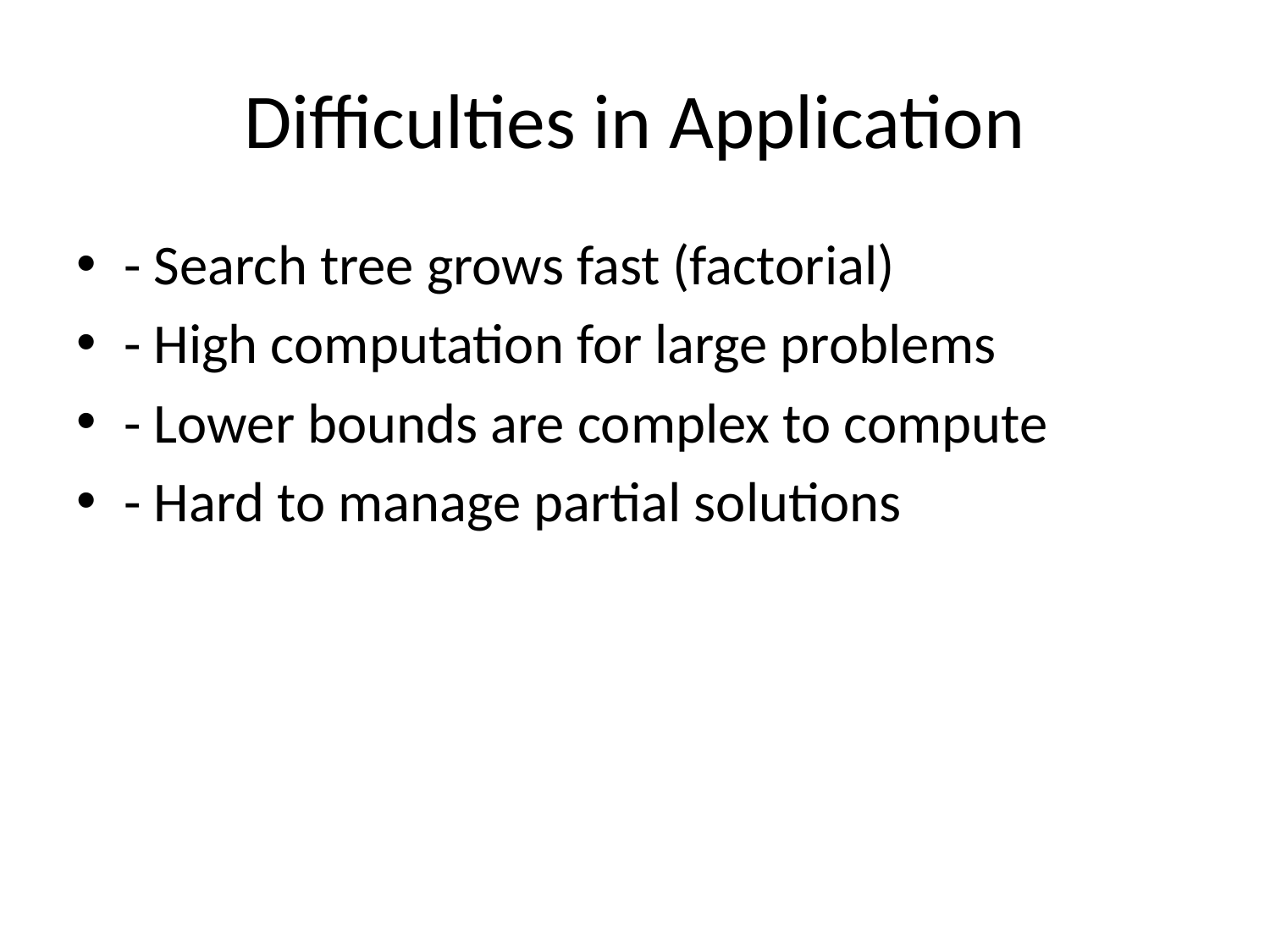

# Difficulties in Application
- Search tree grows fast (factorial)
- High computation for large problems
- Lower bounds are complex to compute
- Hard to manage partial solutions